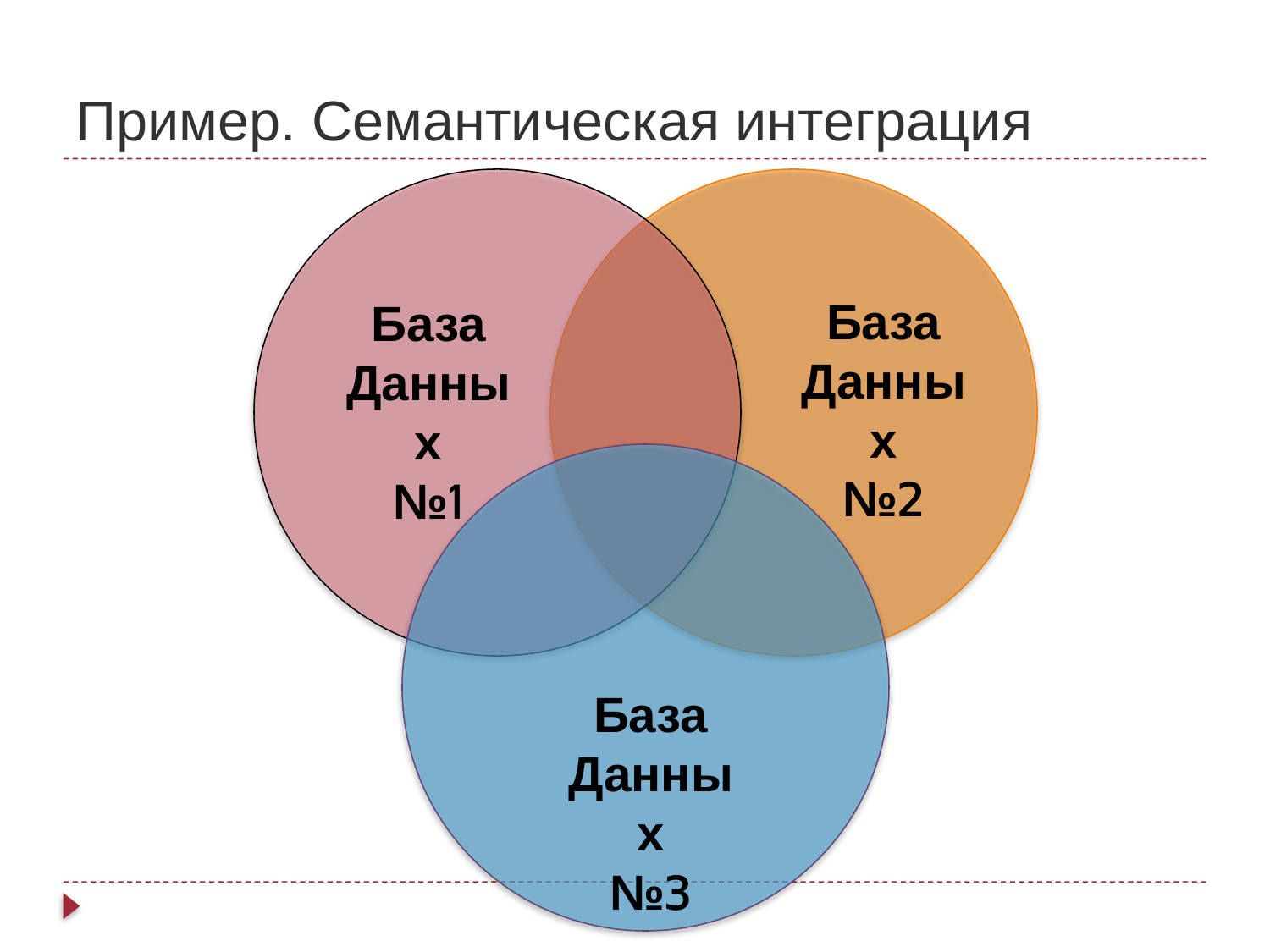

# Пример. Семантическая интеграция

База
Данных
№1

База
Данных
№2

База
Данных
№3